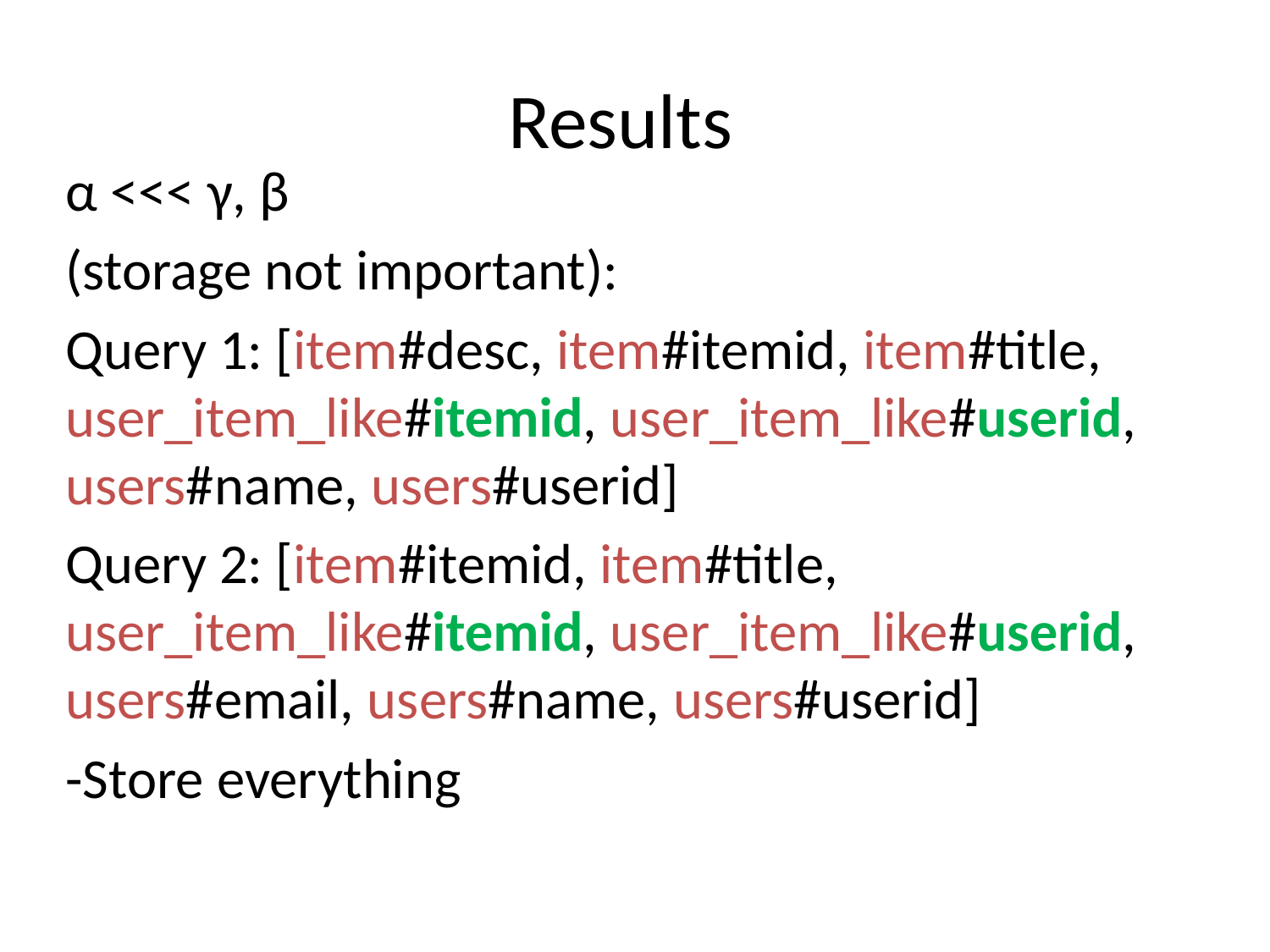

# Results
α <<< γ, β
(storage not important):
Query 1: [item#desc, item#itemid, item#title, user_item_like#itemid, user_item_like#userid, users#name, users#userid]
Query 2: [item#itemid, item#title, user_item_like#itemid, user_item_like#userid, users#email, users#name, users#userid]
-Store everything